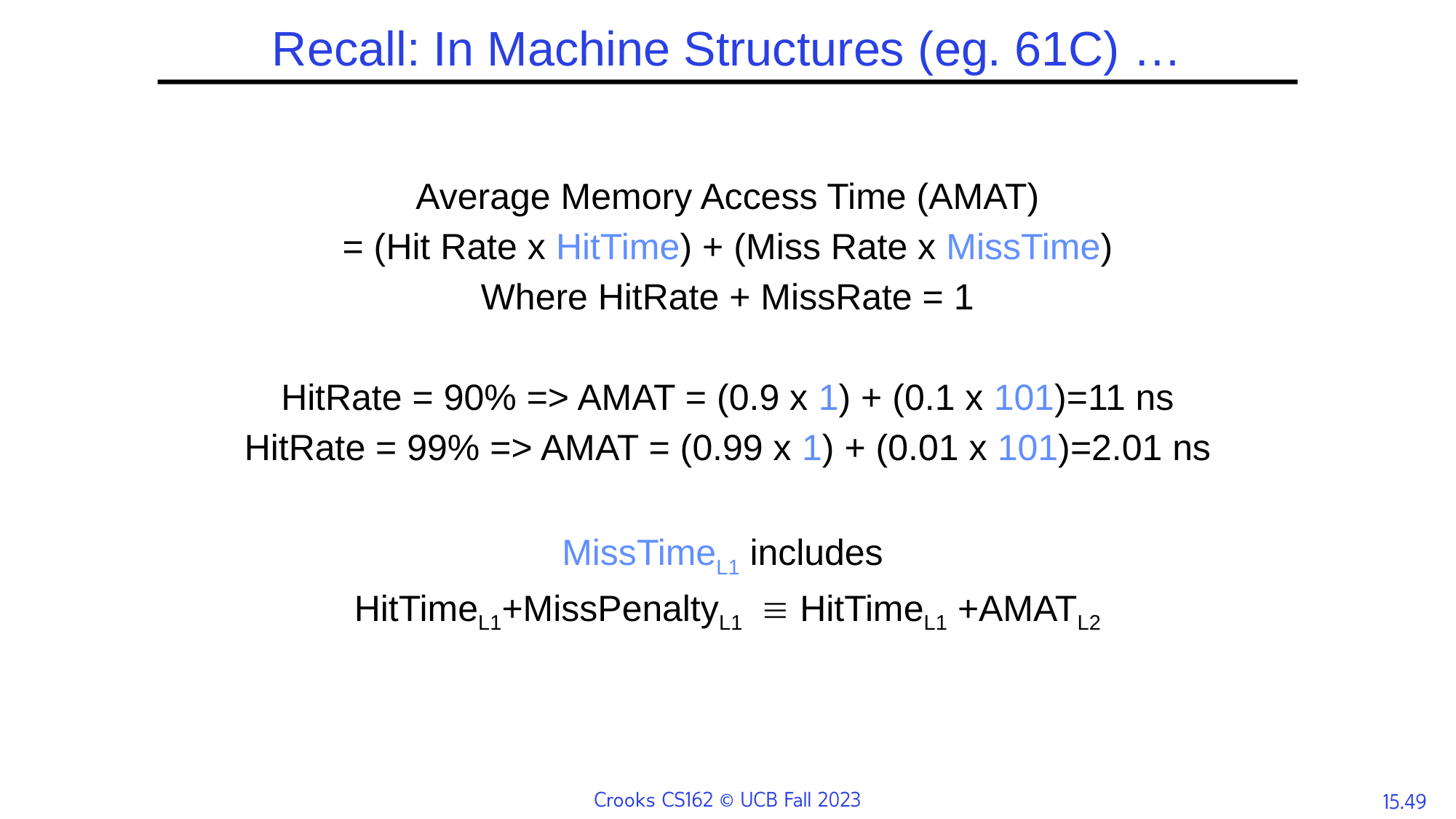

# Recall: In Machine Structures (eg. 61C) …
Average Memory Access Time (AMAT)
= (Hit Rate x HitTime) + (Miss Rate x MissTime)
Where HitRate + MissRate = 1

HitRate = 90% => AMAT = (0.9 x 1) + (0.1 x 101)=11 ns
HitRate = 99% => AMAT = (0.99 x 1) + (0.01 x 101)=2.01 ns

MissTimeL1 includes
HitTimeL1+MissPenaltyL1 ≡ HitTimeL1 +AMATL2